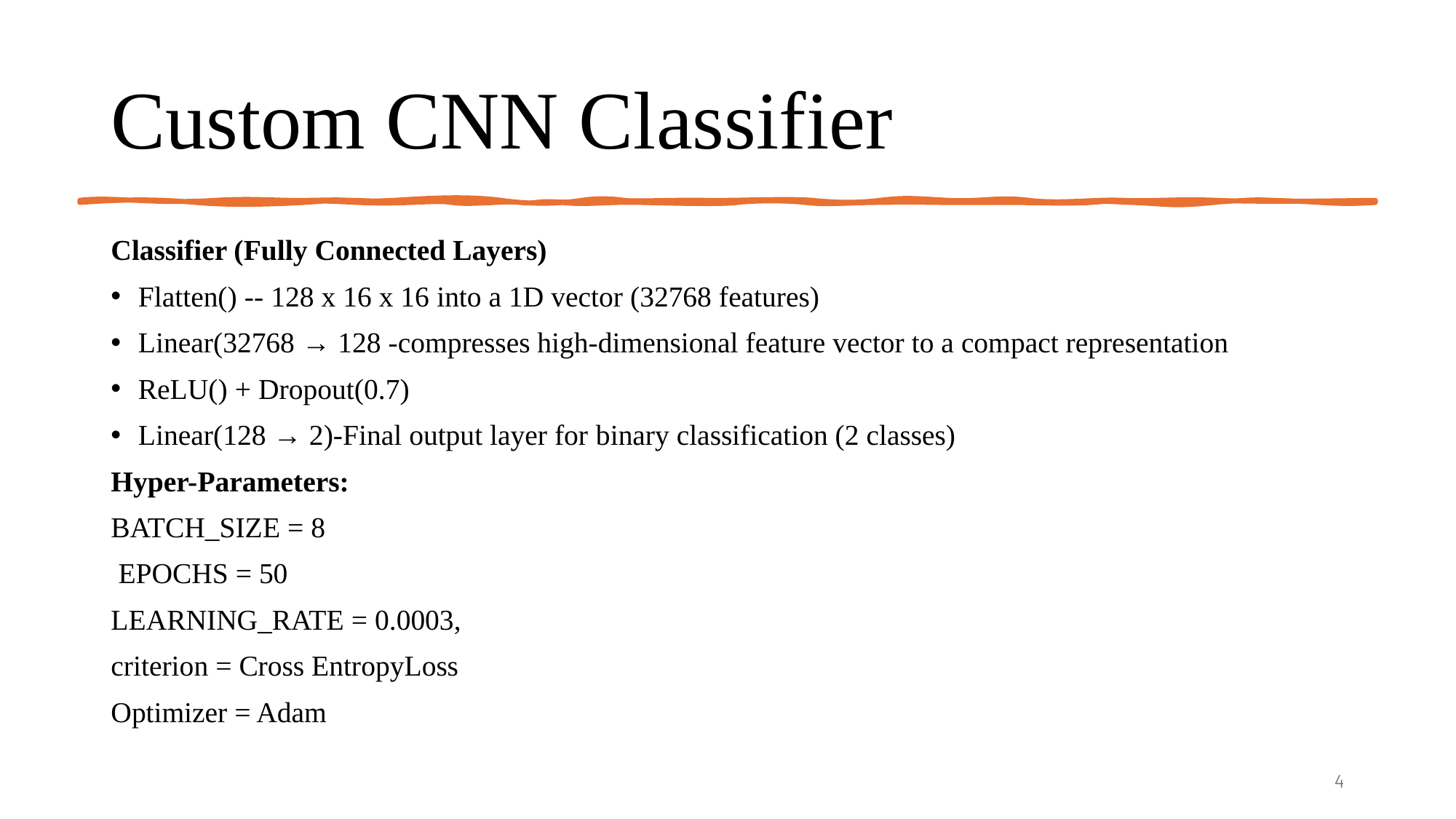

# Custom CNN Classifier

Classifier (Fully Connected Layers)
Flatten() -- 128 x 16 x 16 into a 1D vector (32768 features)
Linear(32768 → 128 -compresses high-dimensional feature vector to a compact representation
ReLU() + Dropout(0.7)
Linear(128 → 2)-Final output layer for binary classification (2 classes)
Hyper-Parameters:
BATCH_SIZE = 8
 EPOCHS = 50
LEARNING_RATE = 0.0003,
criterion = Cross EntropyLoss
Optimizer = Adam

4